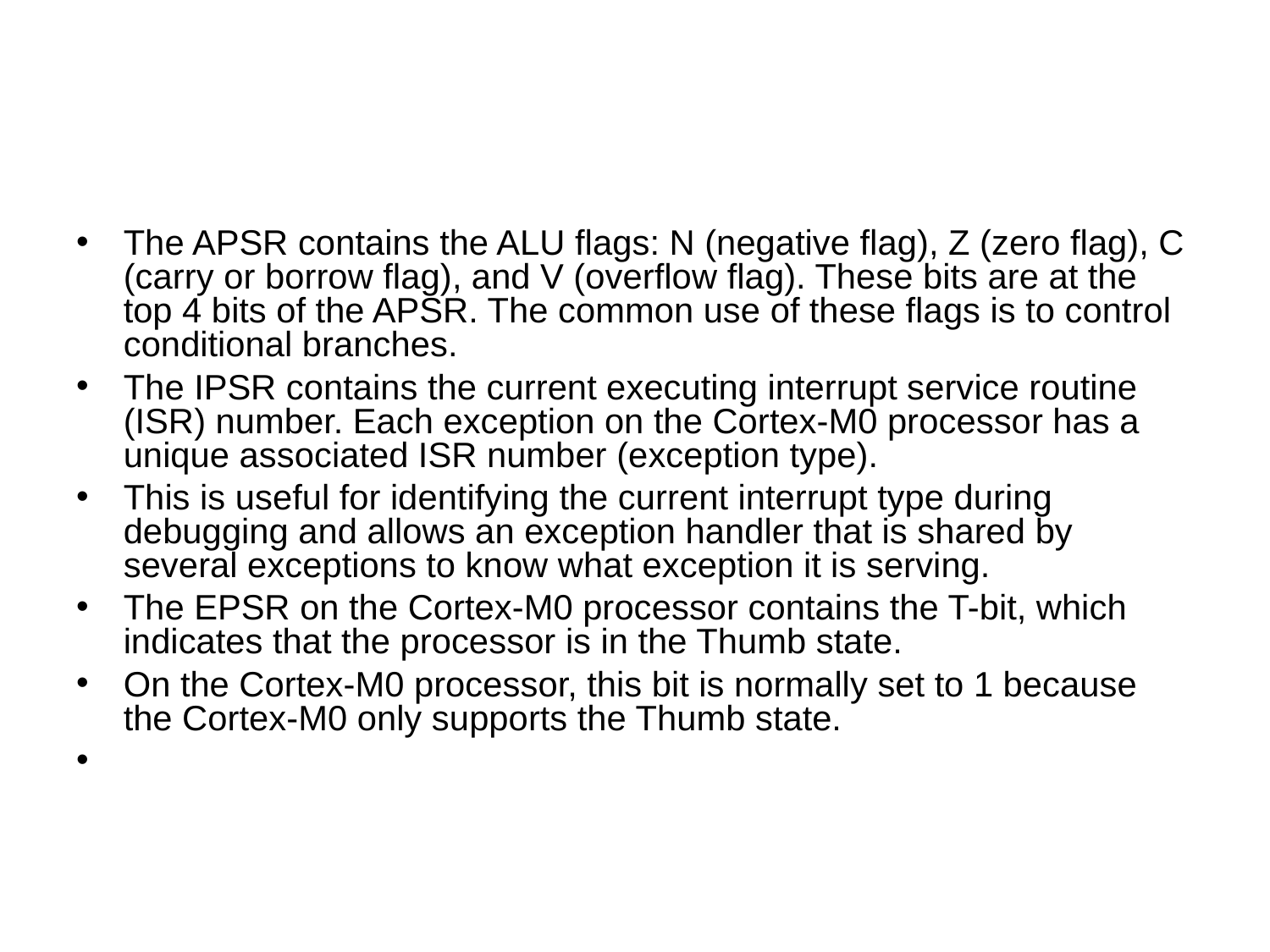

The APSR contains the ALU ﬂags: N (negative ﬂag), Z (zero ﬂag), C (carry or borrow ﬂag), and V (overﬂow ﬂag). These bits are at the top 4 bits of the APSR. The common use of these ﬂags is to control conditional branches.
The IPSR contains the current executing interrupt service routine (ISR) number. Each exception on the Cortex-M0 processor has a unique associated ISR number (exception type).
This is useful for identifying the current interrupt type during debugging and allows an exception handler that is shared by several exceptions to know what exception it is serving.
The EPSR on the Cortex-M0 processor contains the T-bit, which indicates that the processor is in the Thumb state.
On the Cortex-M0 processor, this bit is normally set to 1 because the Cortex-M0 only supports the Thumb state.